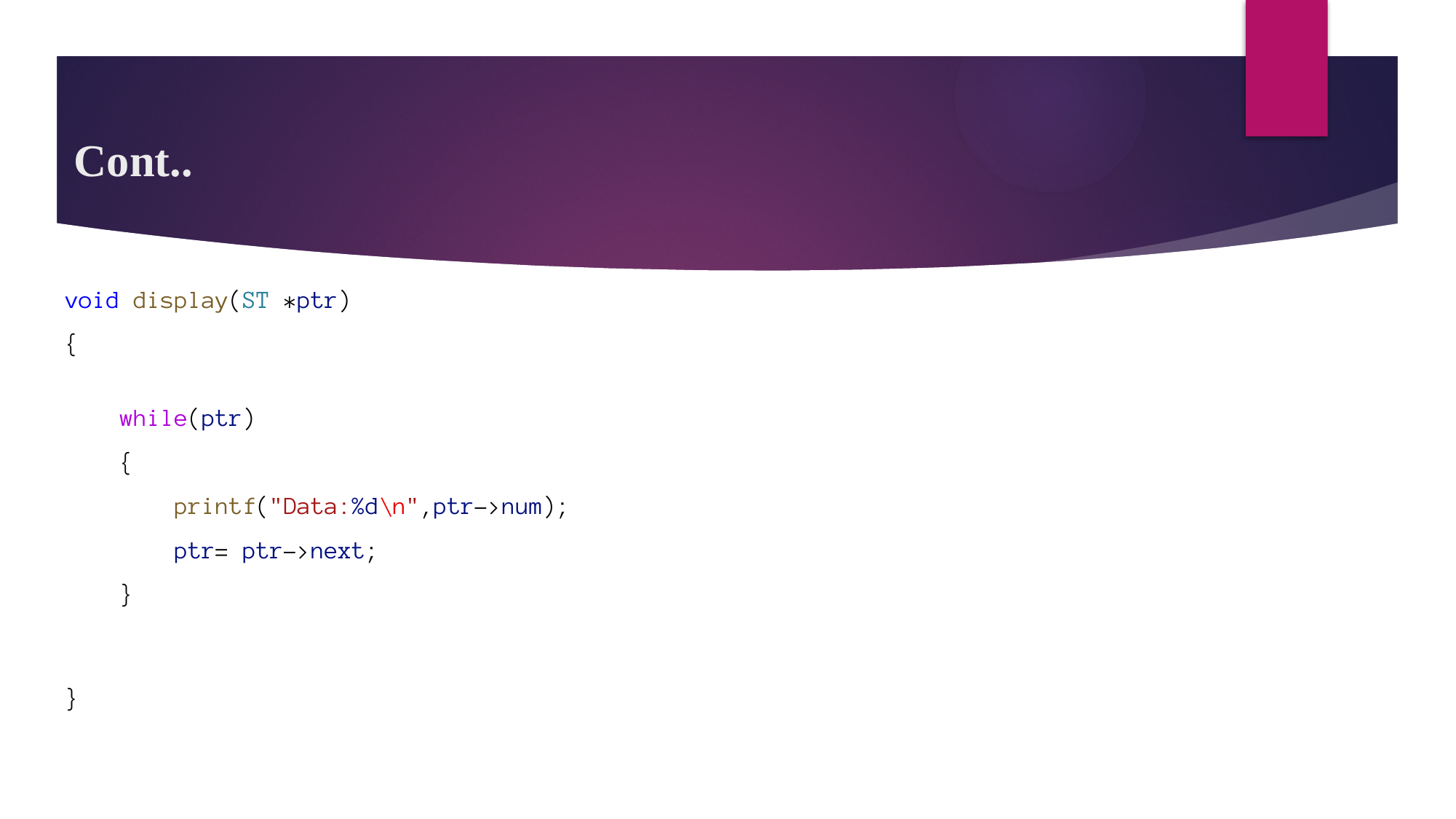

# Cont..
void display(ST *ptr)
{
    while(ptr)
    {
        printf("Data:%d\n",ptr->num);
        ptr= ptr->next;
    }
}